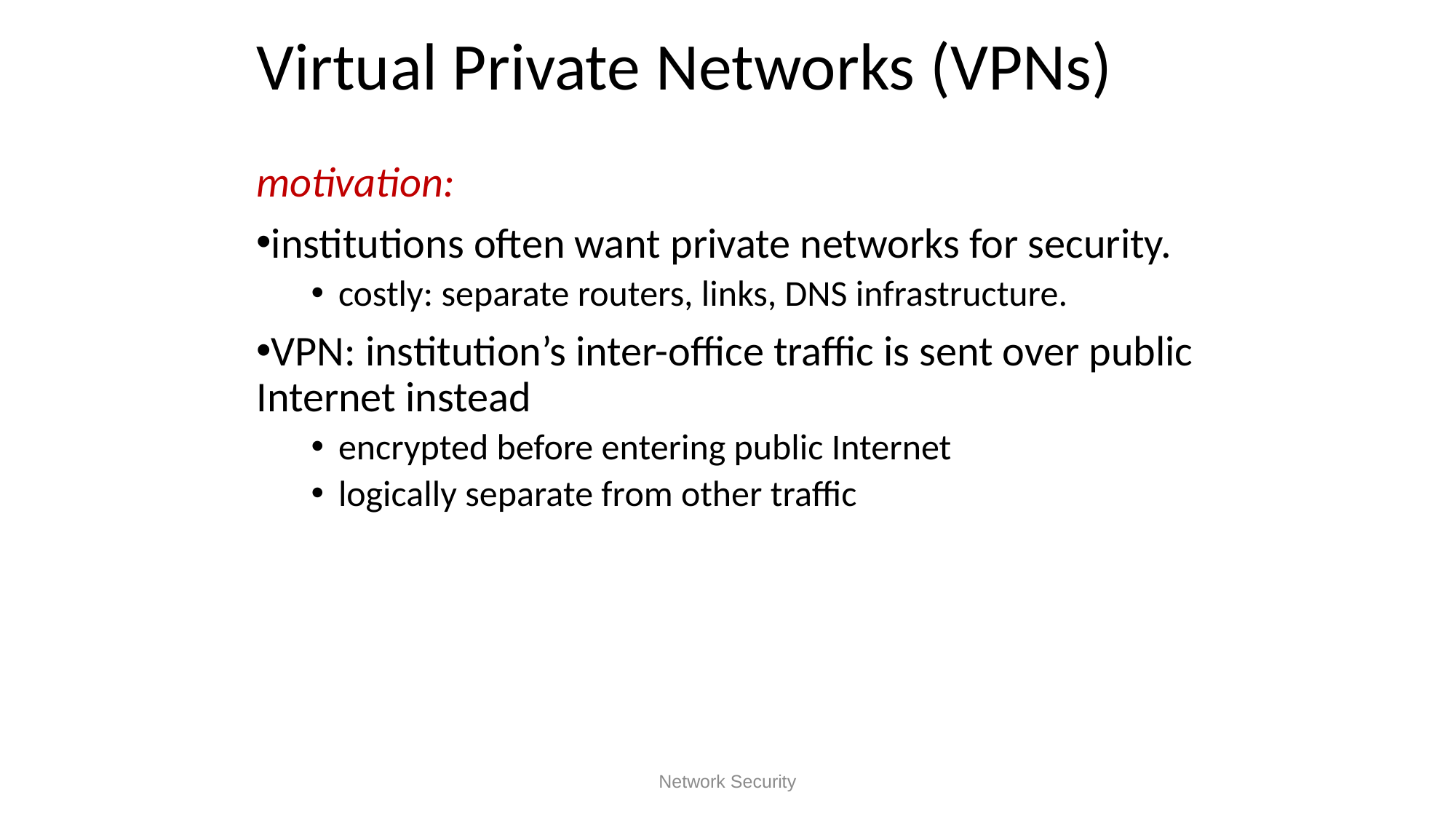

# Virtual Private Networks (VPNs)
motivation:
institutions often want private networks for security.
costly: separate routers, links, DNS infrastructure.
VPN: institution’s inter-office traffic is sent over public Internet instead
encrypted before entering public Internet
logically separate from other traffic

Network Security